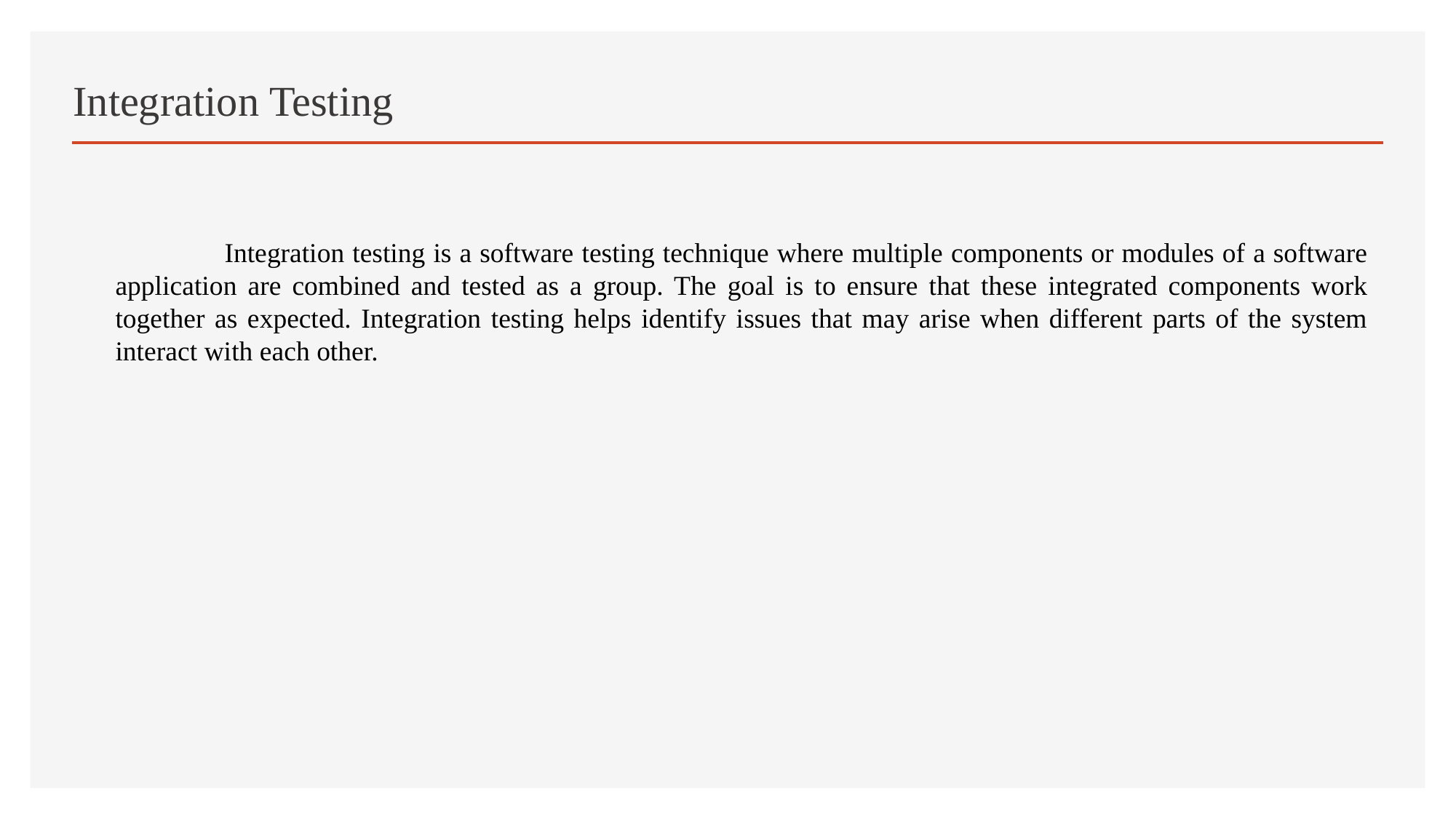

# Integration Testing

	Integration testing is a software testing technique where multiple components or modules of a software application are combined and tested as a group. The goal is to ensure that these integrated components work together as expected. Integration testing helps identify issues that may arise when different parts of the system interact with each other.